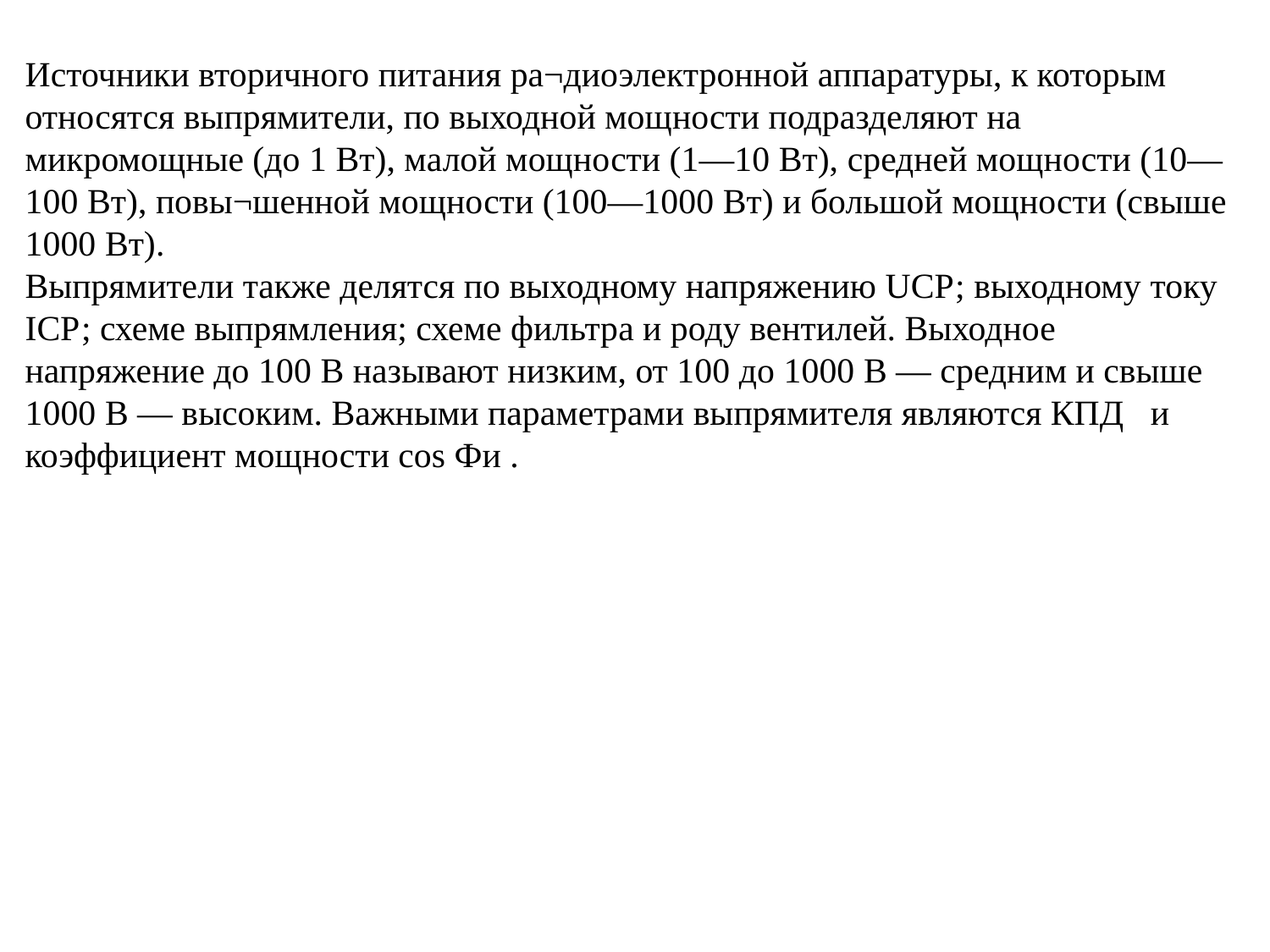

Источники вторичного питания ра¬диоэлектронной аппаратуры, к которым относятся выпрямители, по выходной мощности подразделяют на микромощные (до 1 Вт), малой мощности (1—10 Вт), средней мощности (10—100 Вт), повы¬шенной мощности (100—1000 Вт) и большой мощности (свыше 1000 Вт).
Выпрямители также делятся по выходному напряжению UСР; выходному току IСР; схеме выпрямления; схеме фильтра и роду вентилей. Выходное напряжение до 100 В называют низким, от 100 до 1000 В — средним и свыше 1000 В — высоким. Важными параметрами выпрямителя являются КПД   и коэффициент мощности cos Фи .